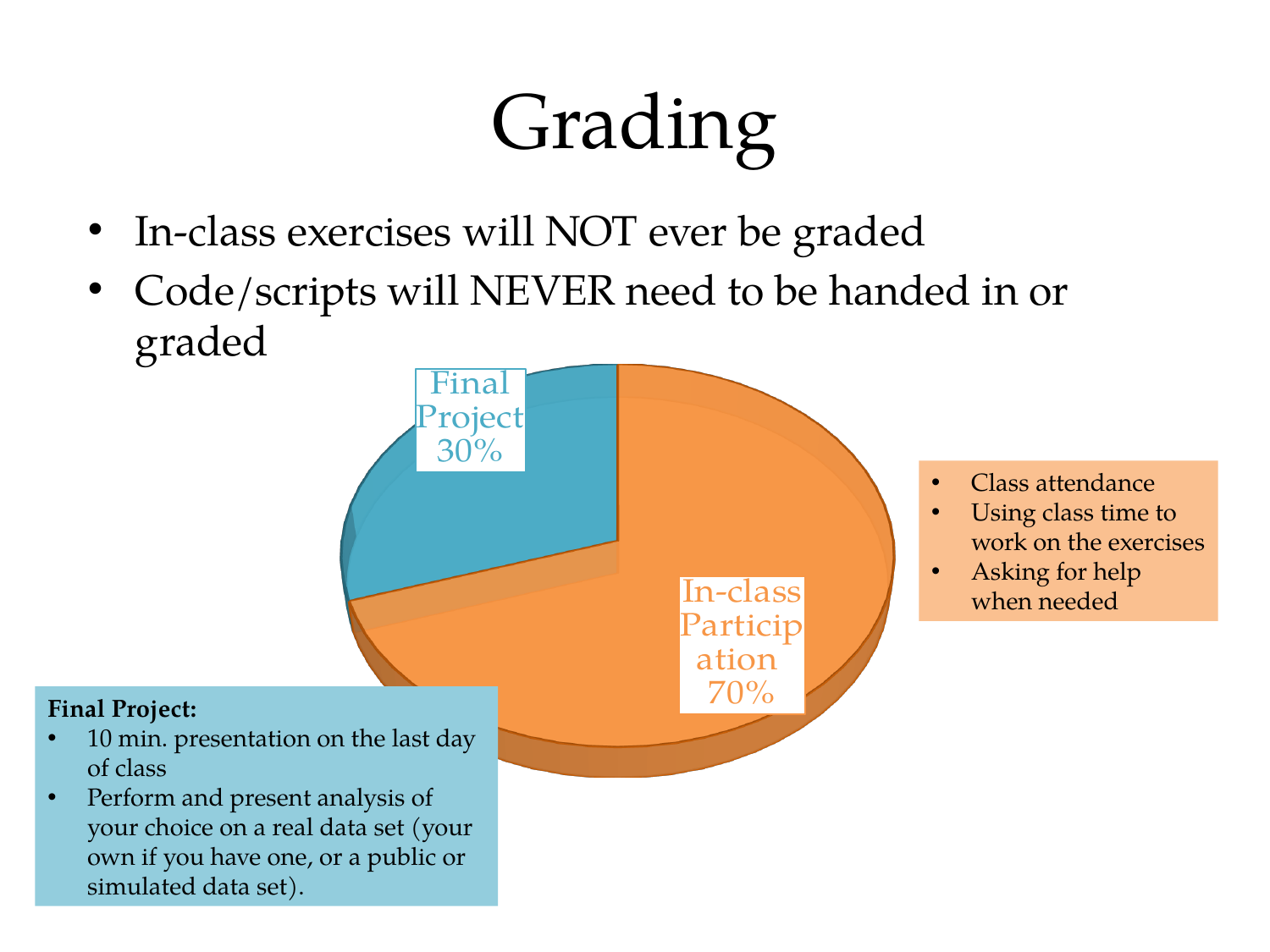

# Grading
In-class exercises will NOT ever be graded
Code/scripts will NEVER need to be handed in or graded

[unsupported chart]

Class attendance
Using class time to work on the exercises
Asking for help when needed
Final Project:
10 min. presentation on the last day of class
Perform and present analysis of your choice on a real data set (your own if you have one, or a public or simulated data set).